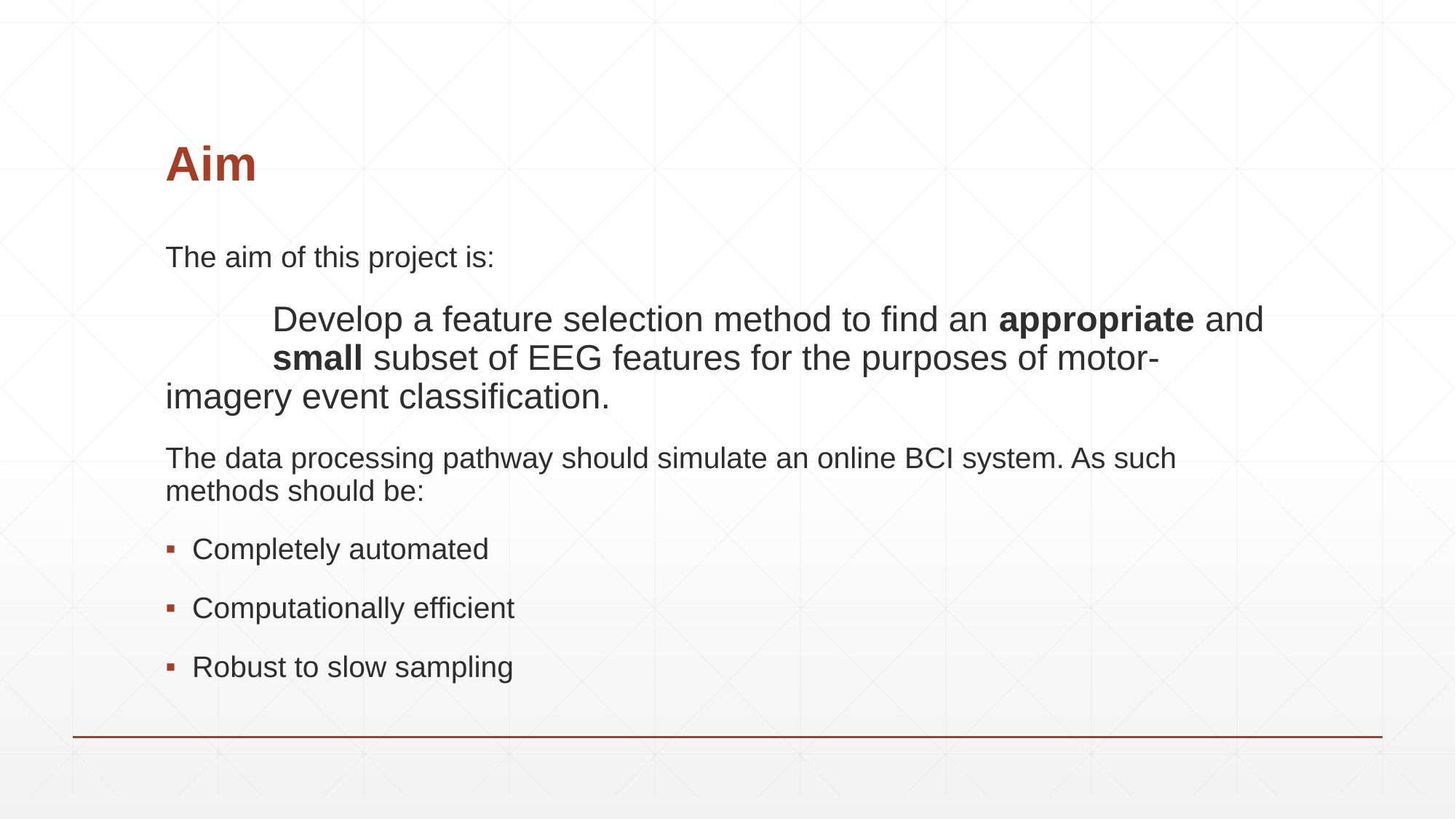

# Aim
The aim of this project is:
	Develop a feature selection method to find an appropriate and 	small subset of EEG features for the purposes of motor-	imagery event classification.
The data processing pathway should simulate an online BCI system. As such methods should be:
Completely automated
Computationally efficient
Robust to slow sampling